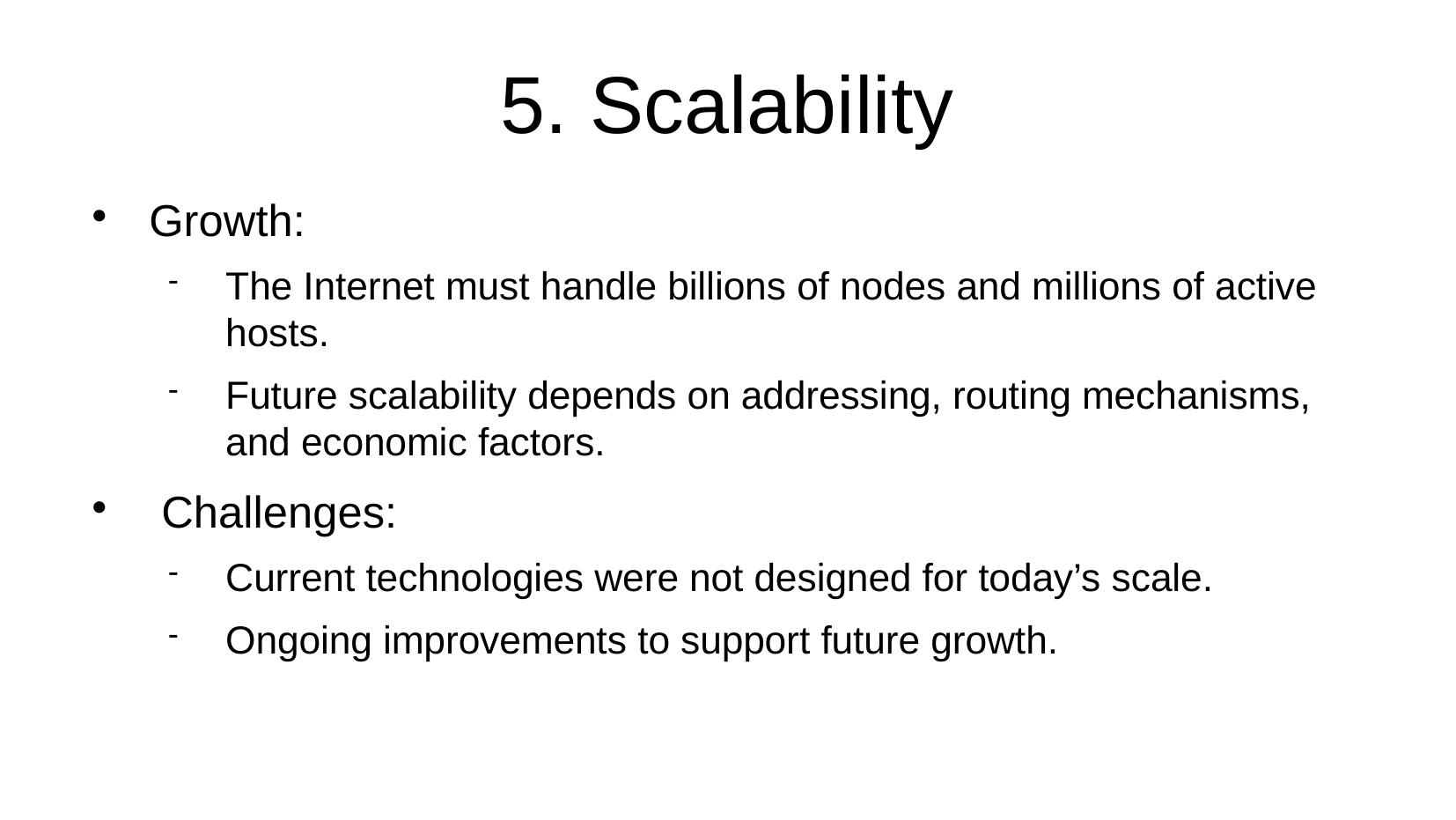

5. Scalability
Growth:
The Internet must handle billions of nodes and millions of active hosts.
Future scalability depends on addressing, routing mechanisms, and economic factors.
 Challenges:
Current technologies were not designed for today’s scale.
Ongoing improvements to support future growth.